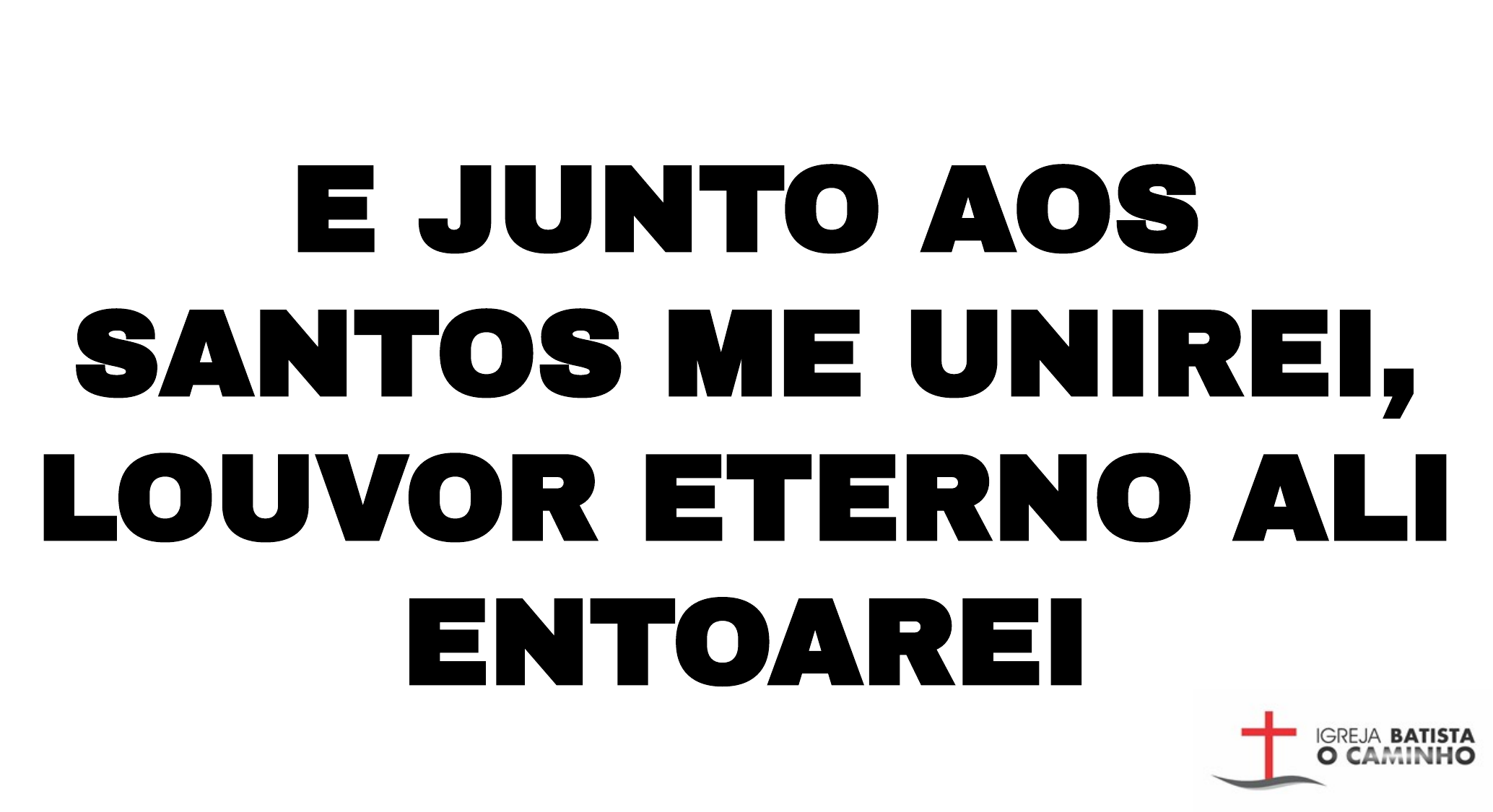

E JUNTO AOS SANTOS ME UNIREI, LOUVOR ETERNO ALI ENTOAREI